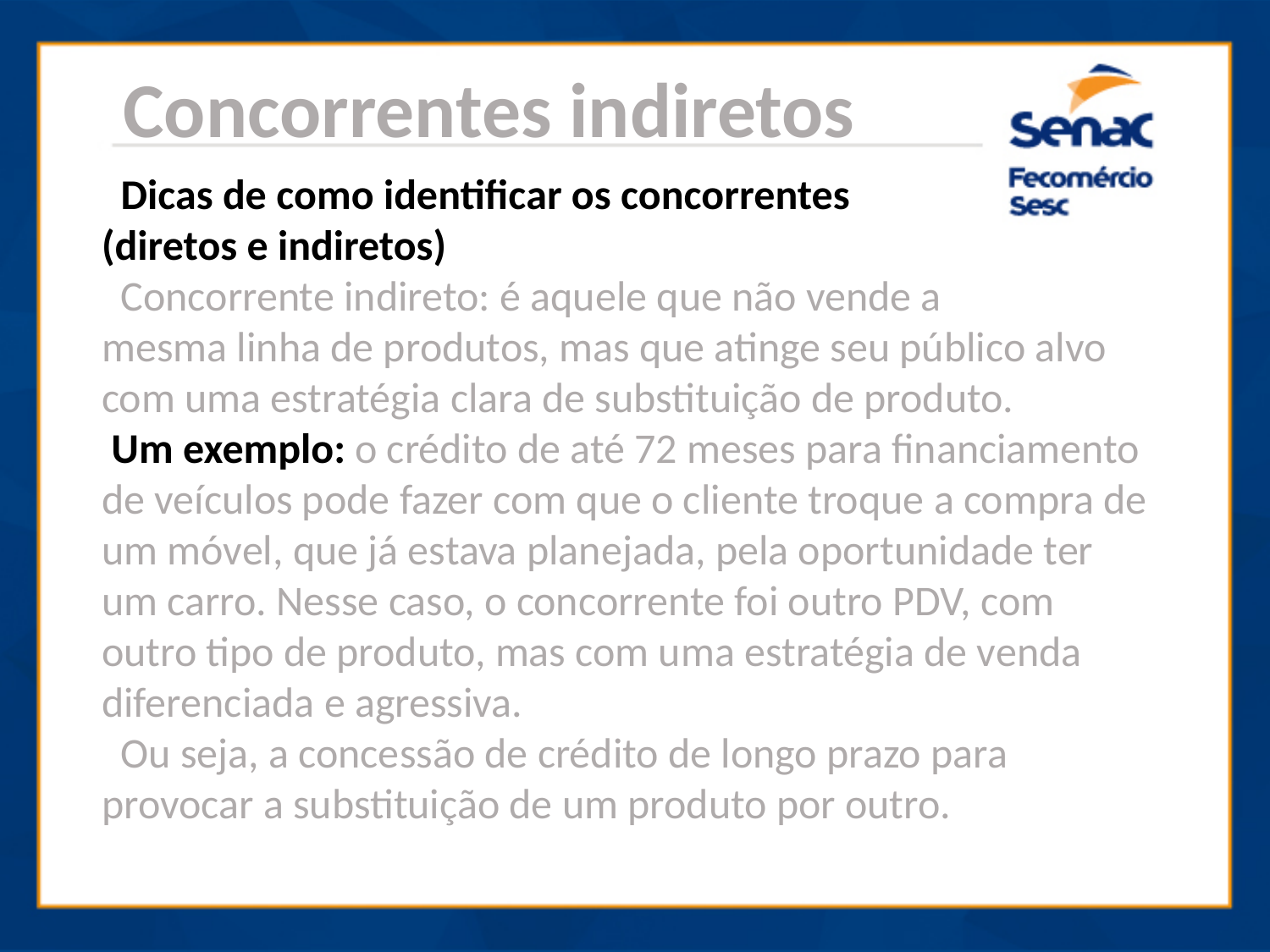

Concorrentes indiretos
  Dicas de como identificar os concorrentes
(diretos e indiretos)
  Concorrente indireto: é aquele que não vende a
mesma linha de produtos, mas que atinge seu público alvo com uma estratégia clara de substituição de produto.
 Um exemplo: o crédito de até 72 meses para financiamento de veículos pode fazer com que o cliente troque a compra de um móvel, que já estava planejada, pela oportunidade ter um carro. Nesse caso, o concorrente foi outro PDV, com outro tipo de produto, mas com uma estratégia de venda diferenciada e agressiva.
  Ou seja, a concessão de crédito de longo prazo para provocar a substituição de um produto por outro.